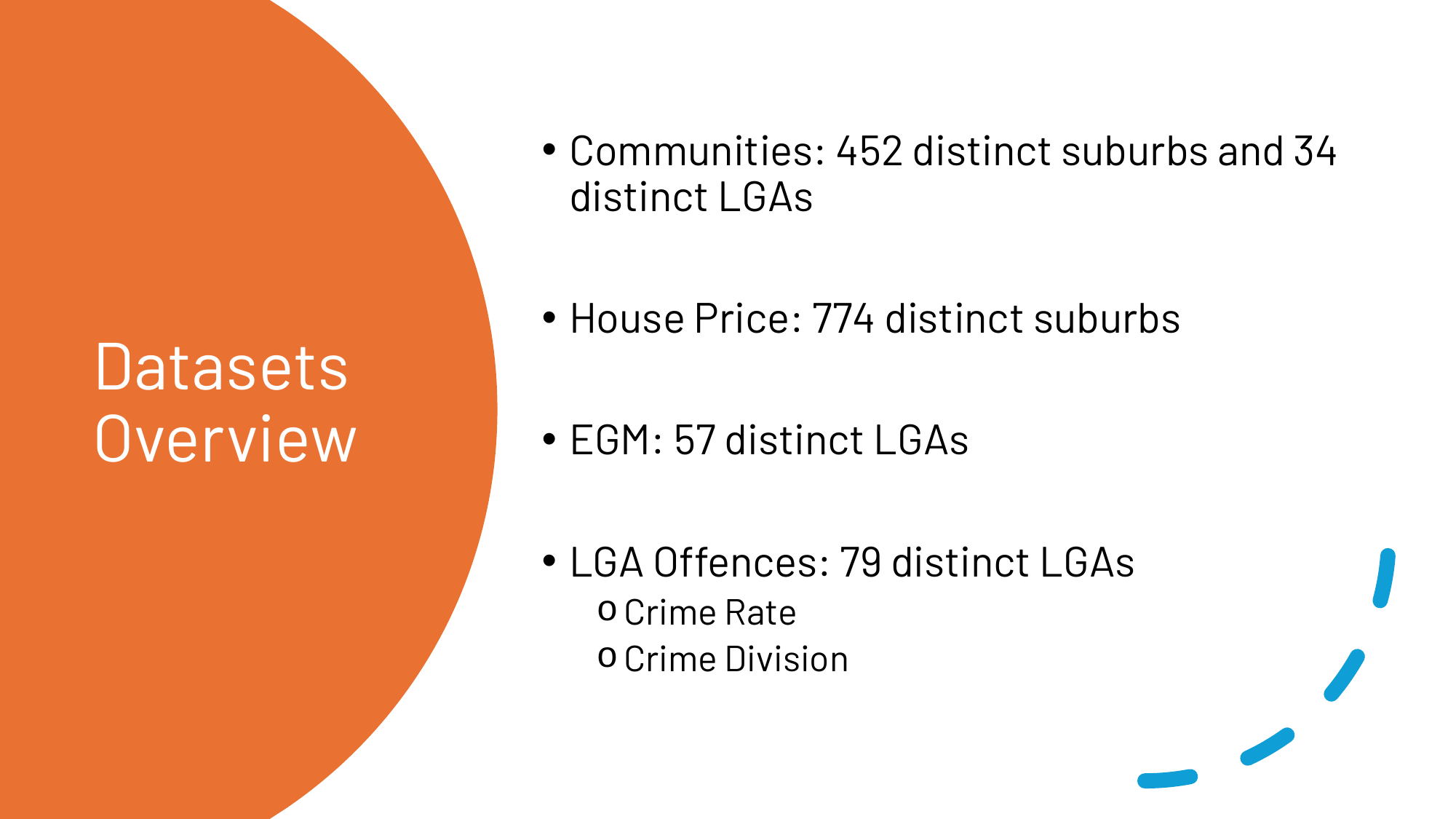

Communities: 452 distinct suburbs and 34 distinct LGAs

House Price: 774 distinct suburbs

EGM: 57 distinct LGAs

LGA Offences: 79 distinct LGAs
Crime Rate
Crime Division
# Datasets Overview